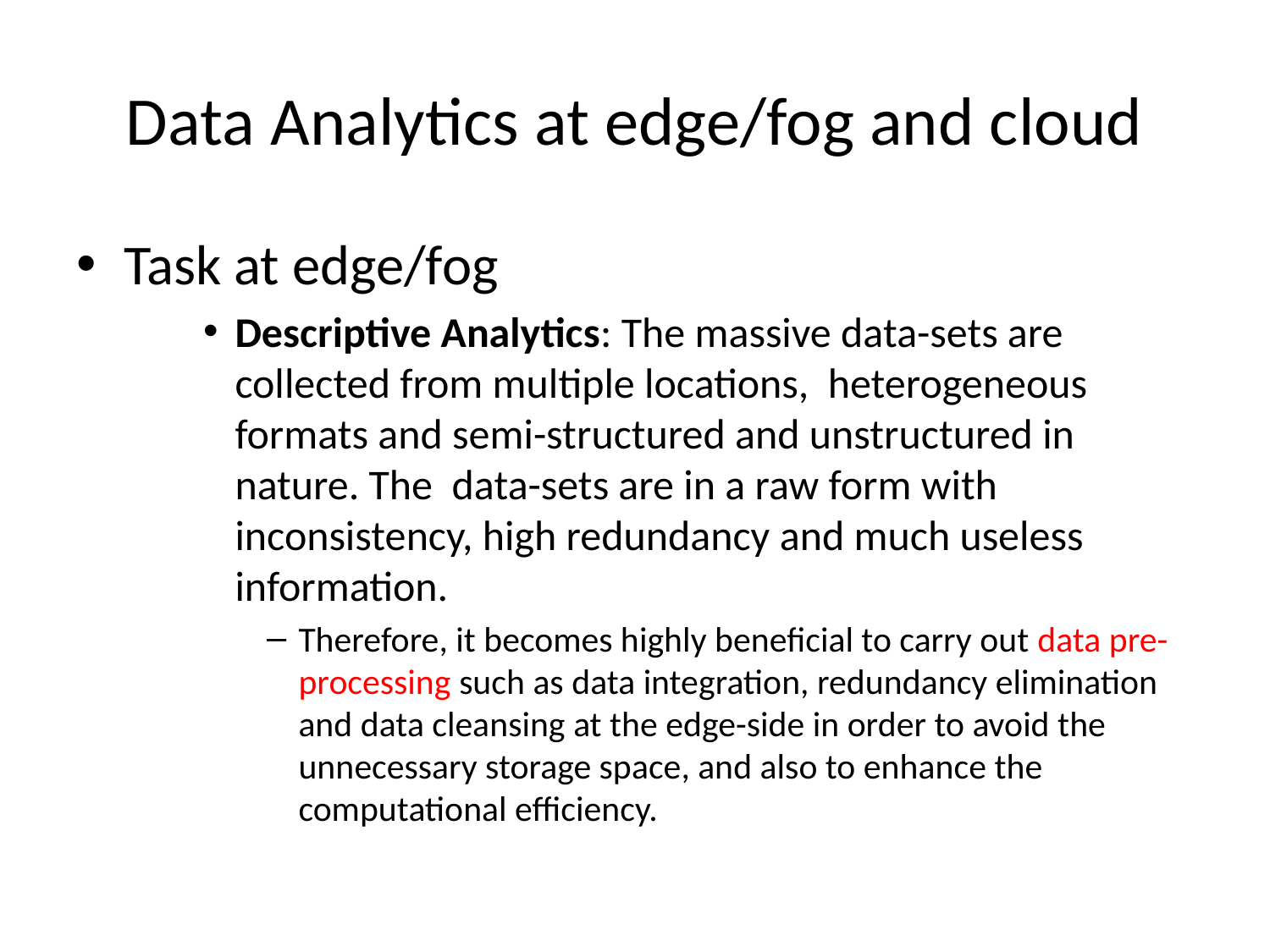

# Data Analytics at edge/fog and cloud
Task at edge/fog
Descriptive Analytics: The massive data-sets are collected from multiple locations,  heterogeneous formats and semi-structured and unstructured in nature. The  data-sets are in a raw form with inconsistency, high redundancy and much useless information.
Therefore, it becomes highly beneficial to carry out data pre-processing such as data integration, redundancy elimination and data cleansing at the edge-side in order to avoid the unnecessary storage space, and also to enhance the computational efficiency.